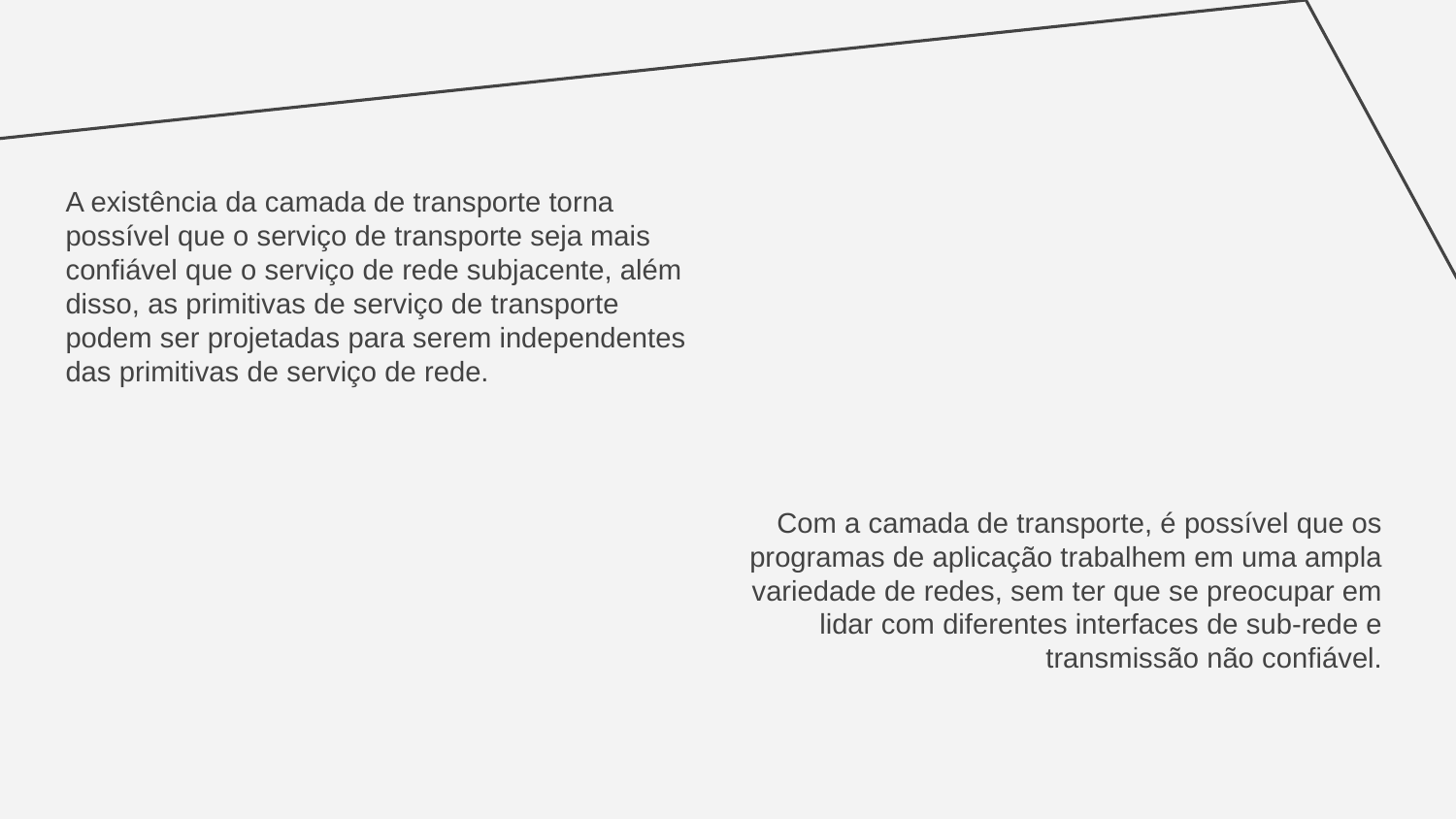

A existência da camada de transporte torna possível que o serviço de transporte seja mais confiável que o serviço de rede subjacente, além disso, as primitivas de serviço de transporte podem ser projetadas para serem independentes das primitivas de serviço de rede.
Com a camada de transporte, é possível que os programas de aplicação trabalhem em uma ampla variedade de redes, sem ter que se preocupar em lidar com diferentes interfaces de sub-rede e transmissão não confiável.